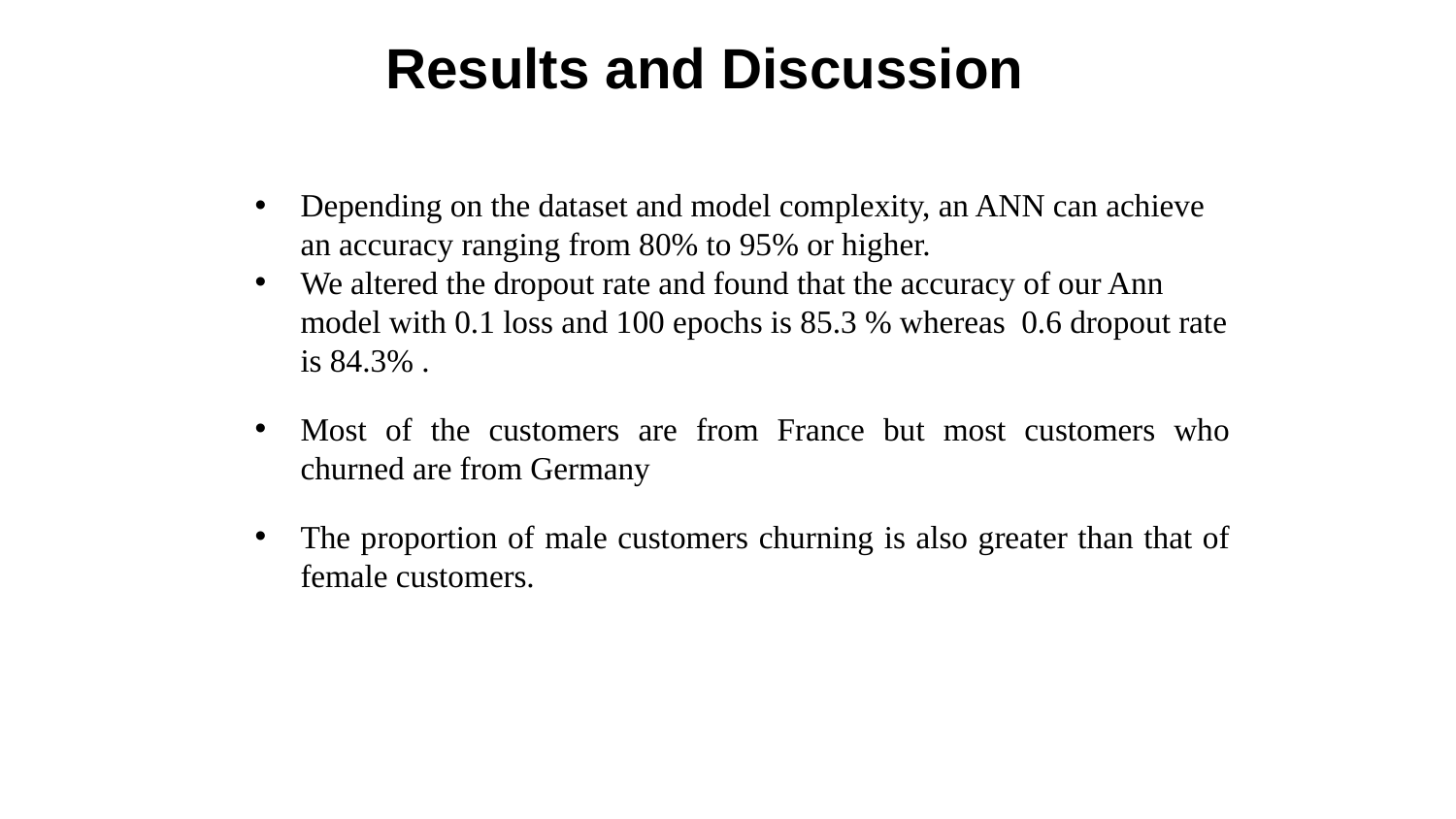

# Results and Discussion
Depending on the dataset and model complexity, an ANN can achieve an accuracy ranging from 80% to 95% or higher.
We altered the dropout rate and found that the accuracy of our Ann model with 0.1 loss and 100 epochs is 85.3 % whereas  0.6 dropout rate is 84.3% .
Most of the customers are from France but most customers who churned are from Germany
The proportion of male customers churning is also greater than that of female customers.